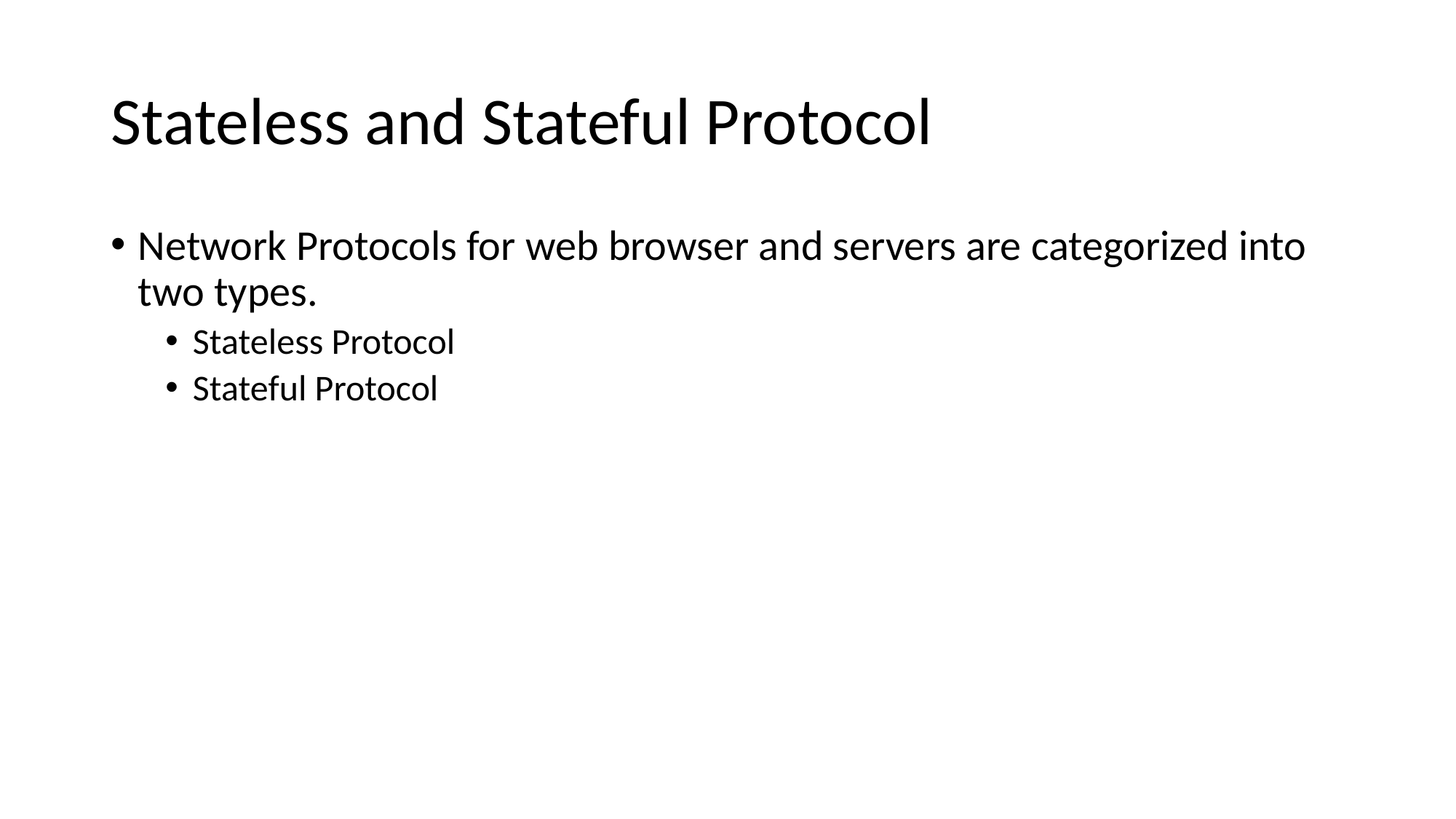

# Stateless and Stateful Protocol
Network Protocols for web browser and servers are categorized into two types.
Stateless Protocol
Stateful Protocol